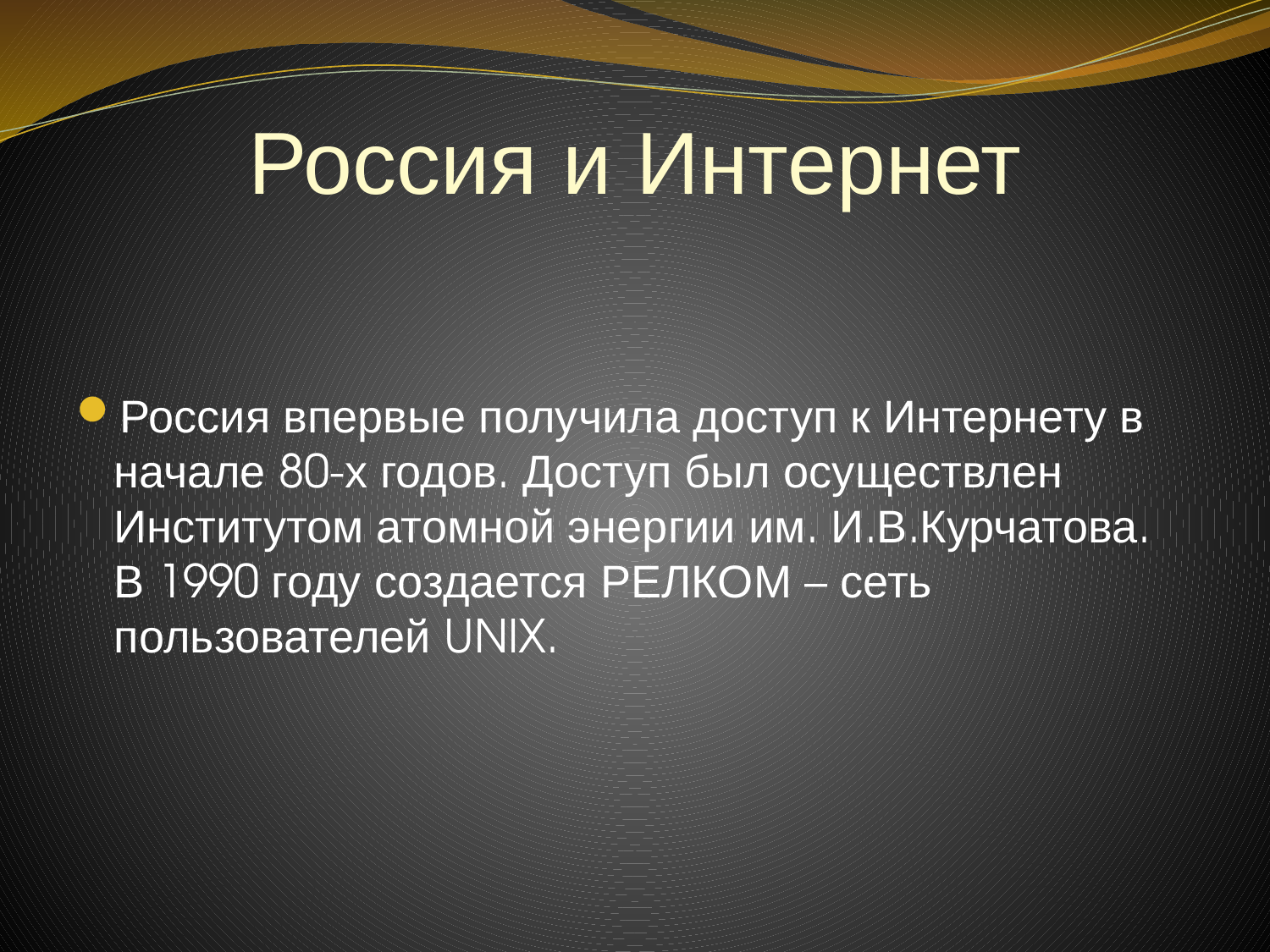

# Россия и Интернет
Россия впервые получила доступ к Интернету в начале 80-х годов. Доступ был осуществлен Институтом атомной энергии им. И.В.Курчатова. В 1990 году создается РЕЛКОМ – сеть пользователей UNIX.